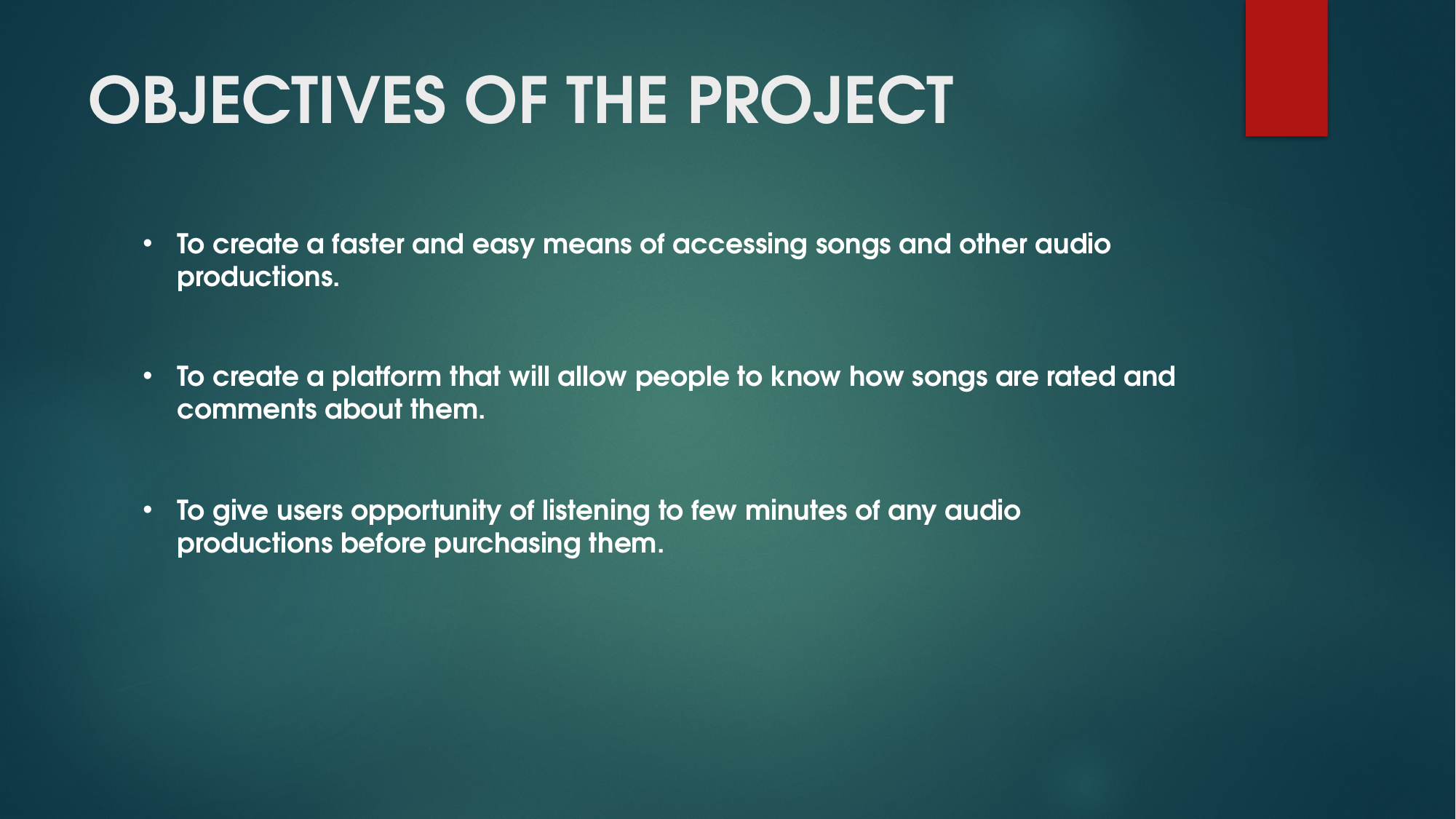

# OBJECTIVES OF THE PROJECT
To create a faster and easy means of accessing songs and other audio
productions.
To create a platform that will allow people to know how songs are rated and
comments about them.
To give users opportunity of listening to few minutes of any audio
productions before purchasing them.